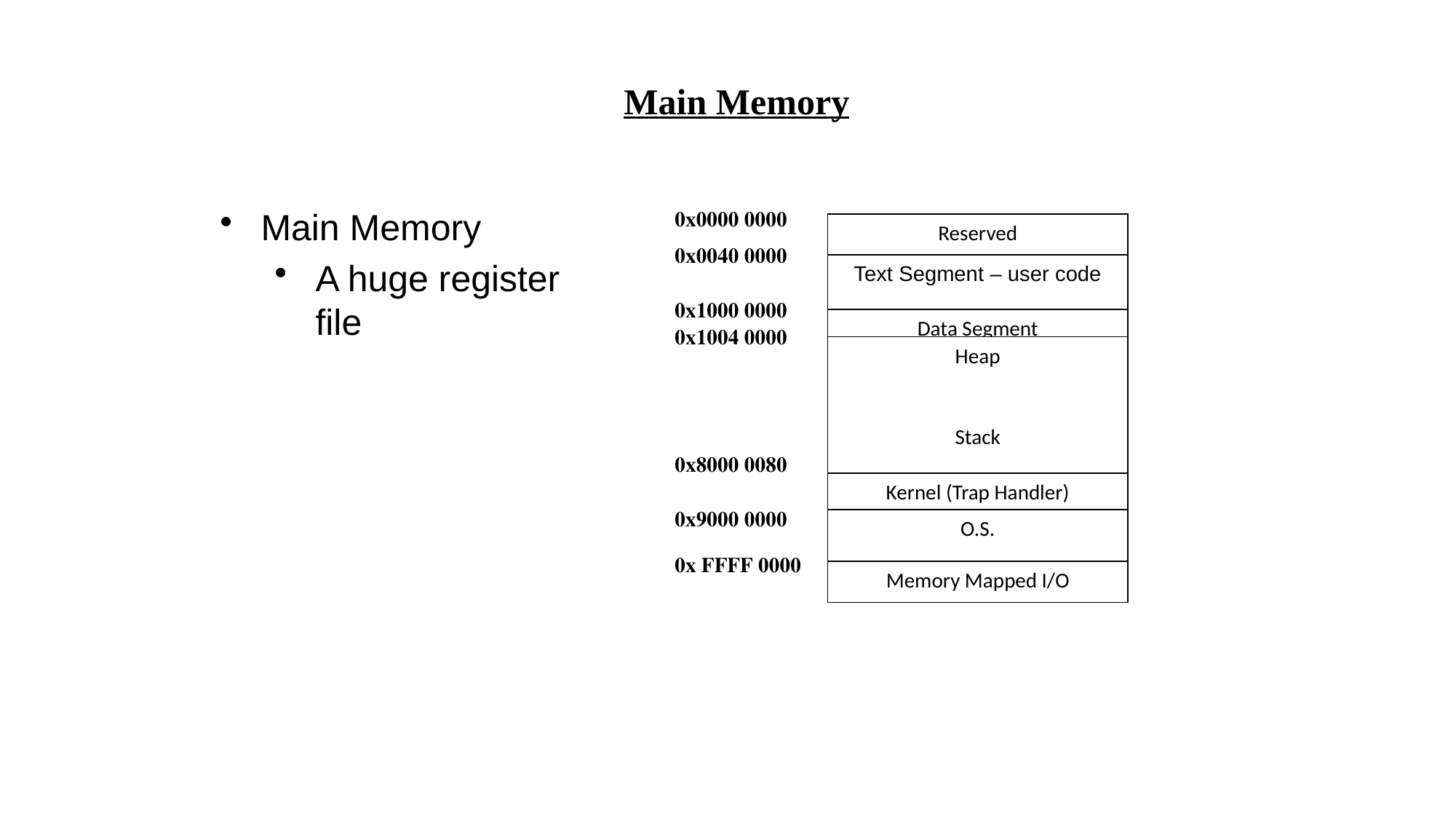

Main Memory
Main Memory
A huge register file
0x0000 0000
Reserved
0x0040 0000
Text Segment – user code
0x1000 0000
Data Segment
0x1004 0000
Heap

Stack
0x8000 0080
Kernel (Trap Handler)
0x9000 0000
O.S.
0x FFFF 0000
Memory Mapped I/O